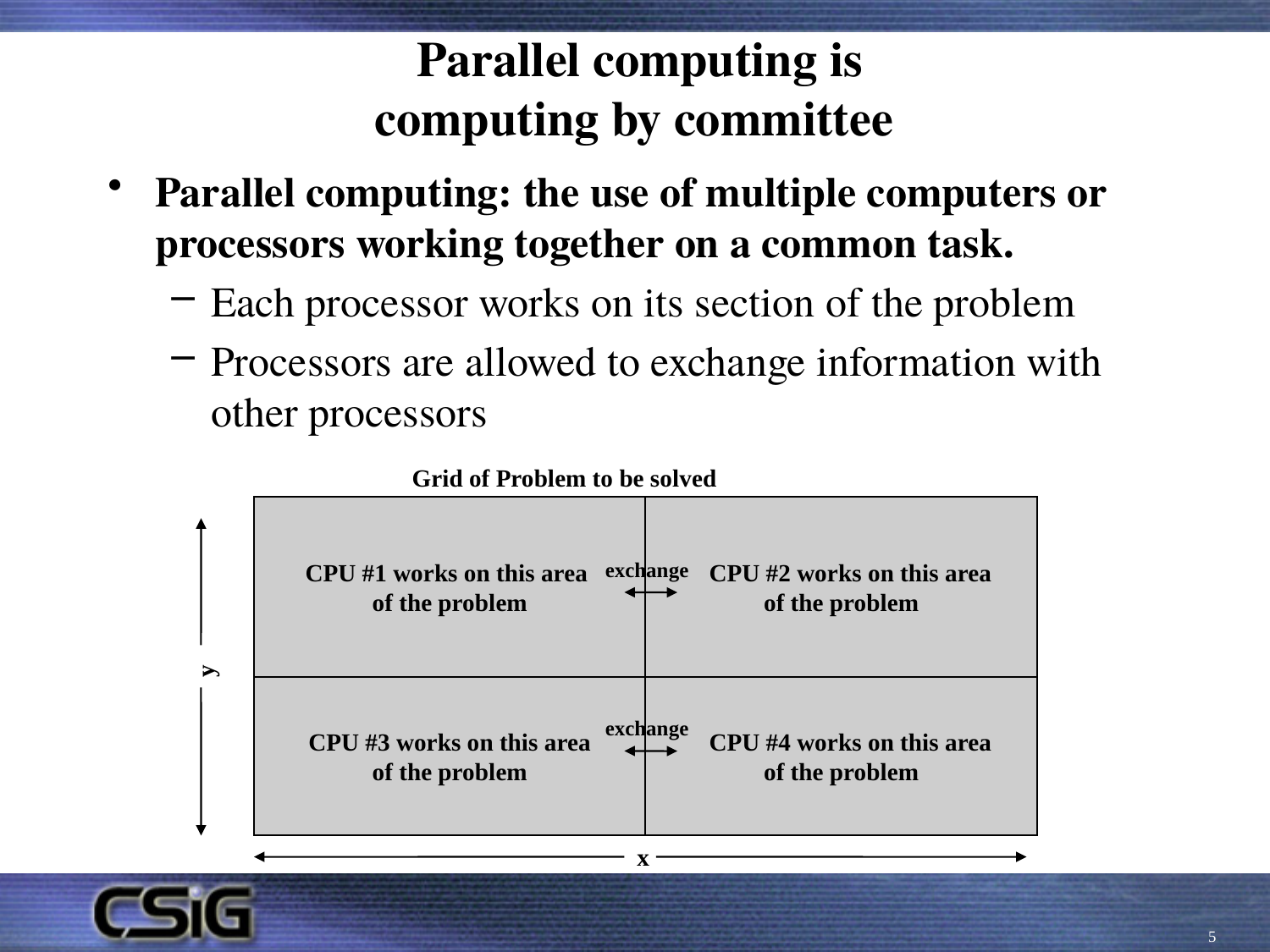

# Parallel computing is computing by committee
Parallel computing: the use of multiple computers or processors working together on a common task.
Each processor works on its section of the problem
Processors are allowed to exchange information with other processors
Grid of Problem to be solved
CPU #1 works on this area
of the problem
   CPU #2 works on this area
of the problem

exchange

y
CPU #3 works on this area
of the problem
   CPU #4 works on this area
of the problem

exchange

x